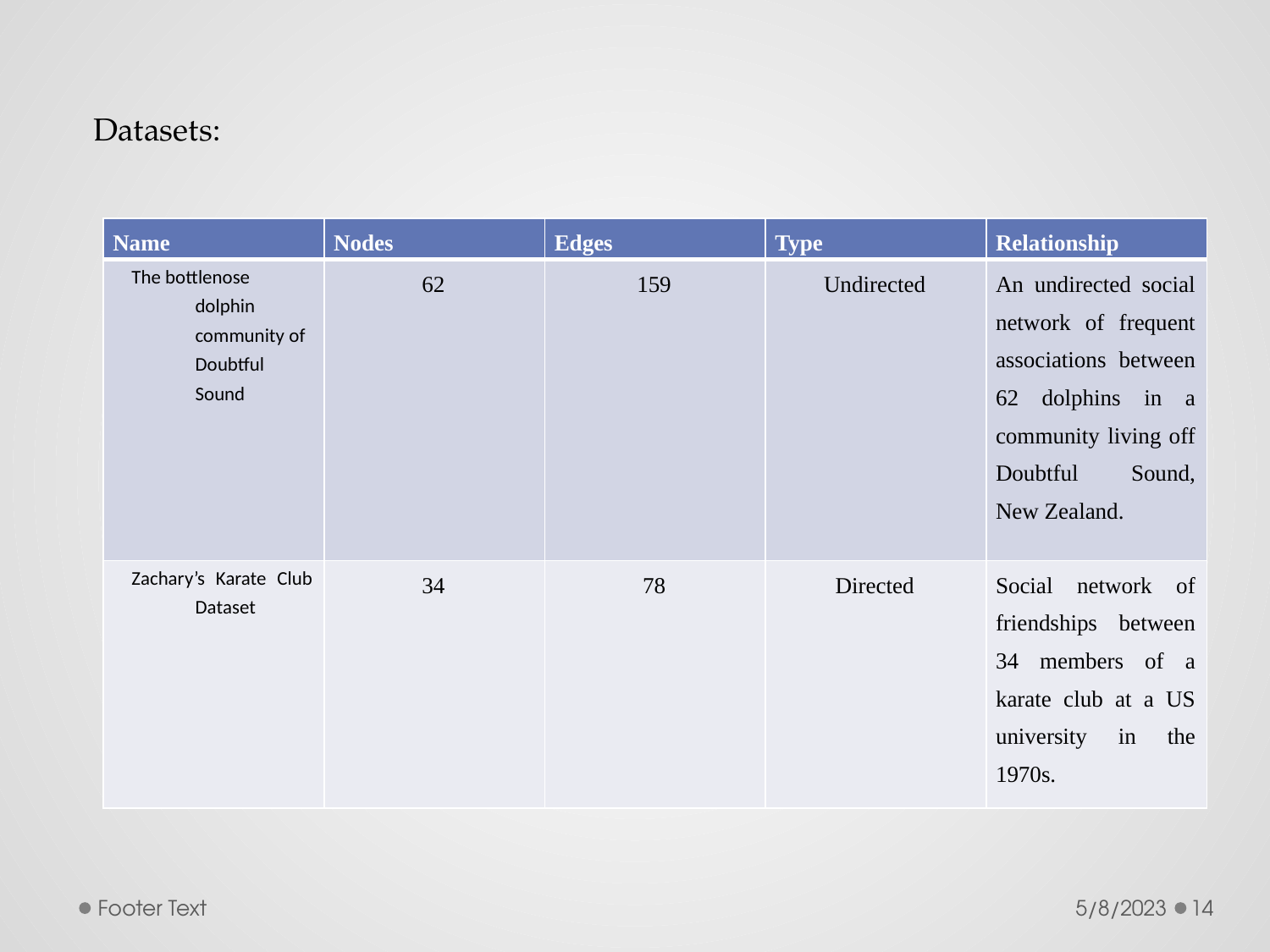

Datasets:

| Name | Nodes | Edges | Type | Relationship |
| --- | --- | --- | --- | --- |
| The bottlenose dolphin community of Doubtful Sound | 62 | 159 | Undirected | An undirected social network of frequent associations between 62 dolphins in a community living off Doubtful Sound, New Zealand. |
| Zachary’s Karate Club Dataset | 34 | 78 | Directed | Social network of friendships between 34 members of a karate club at a US university in the 1970s. |
Footer Text
5/8/2023
14